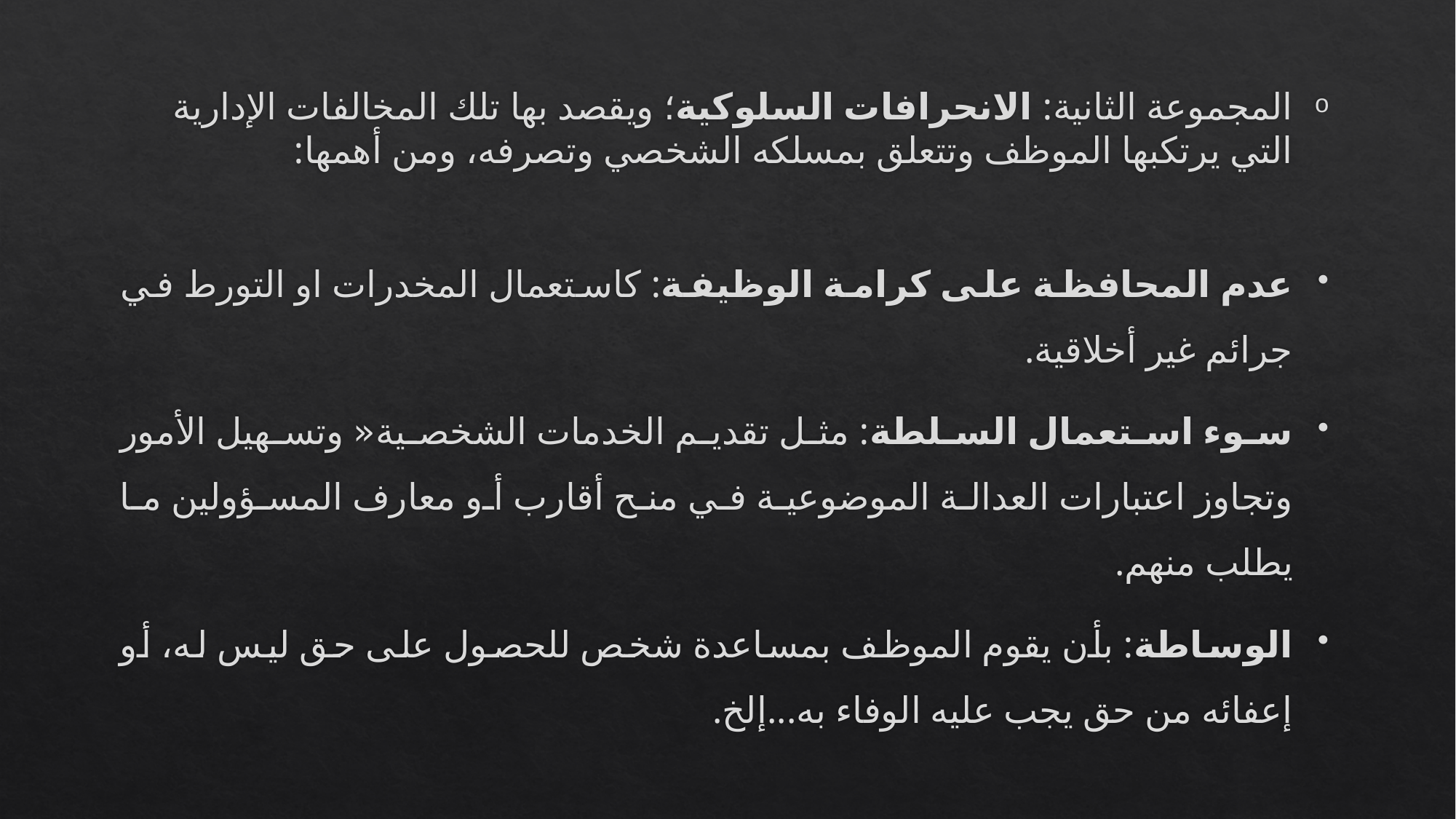

المجموعة الثانية: الانحرافات السلوكية؛ ويقصد بها تلك المخالفات الإدارية التي يرتكبها الموظف وتتعلق بمسلكه الشخصي وتصرفه، ومن أهمها:

عدم المحافظة على كرامة الوظيفة: كاستعمال المخدرات او التورط في جرائم غير أخلاقية.
سوء استعمال السلطة: مثل تقديم الخدمات الشخصية« وتسهيل الأمور وتجاوز اعتبارات العدالة الموضوعية في منح أقارب أو معارف المسؤولين ما يطلب منهم.
الوساطة: بأن يقوم الموظف بمساعدة شخص للحصول على حق ليس له، أو إعفائه من حق يجب عليه الوفاء به...إلخ.